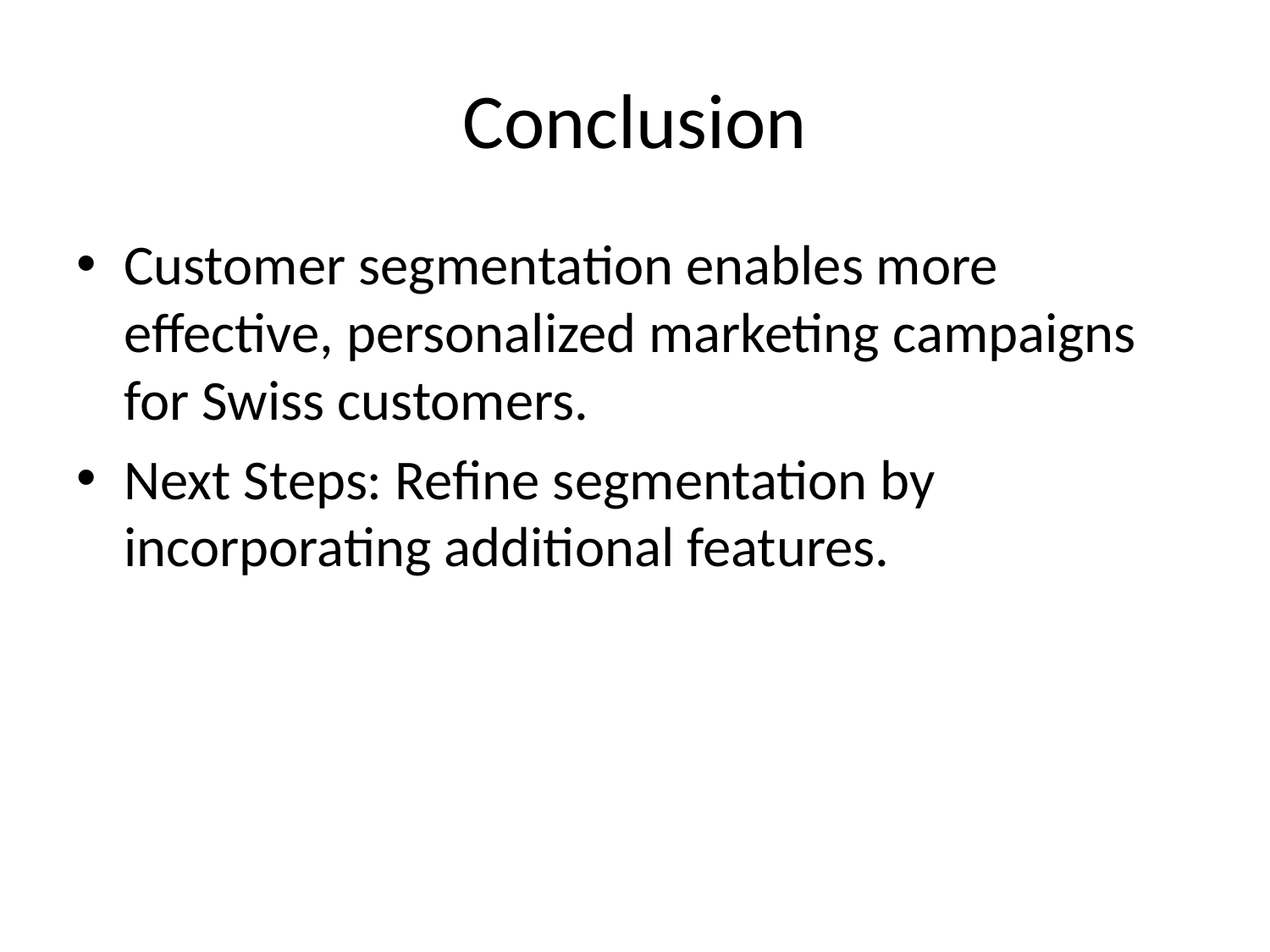

# Conclusion
Customer segmentation enables more effective, personalized marketing campaigns for Swiss customers.
Next Steps: Refine segmentation by incorporating additional features.